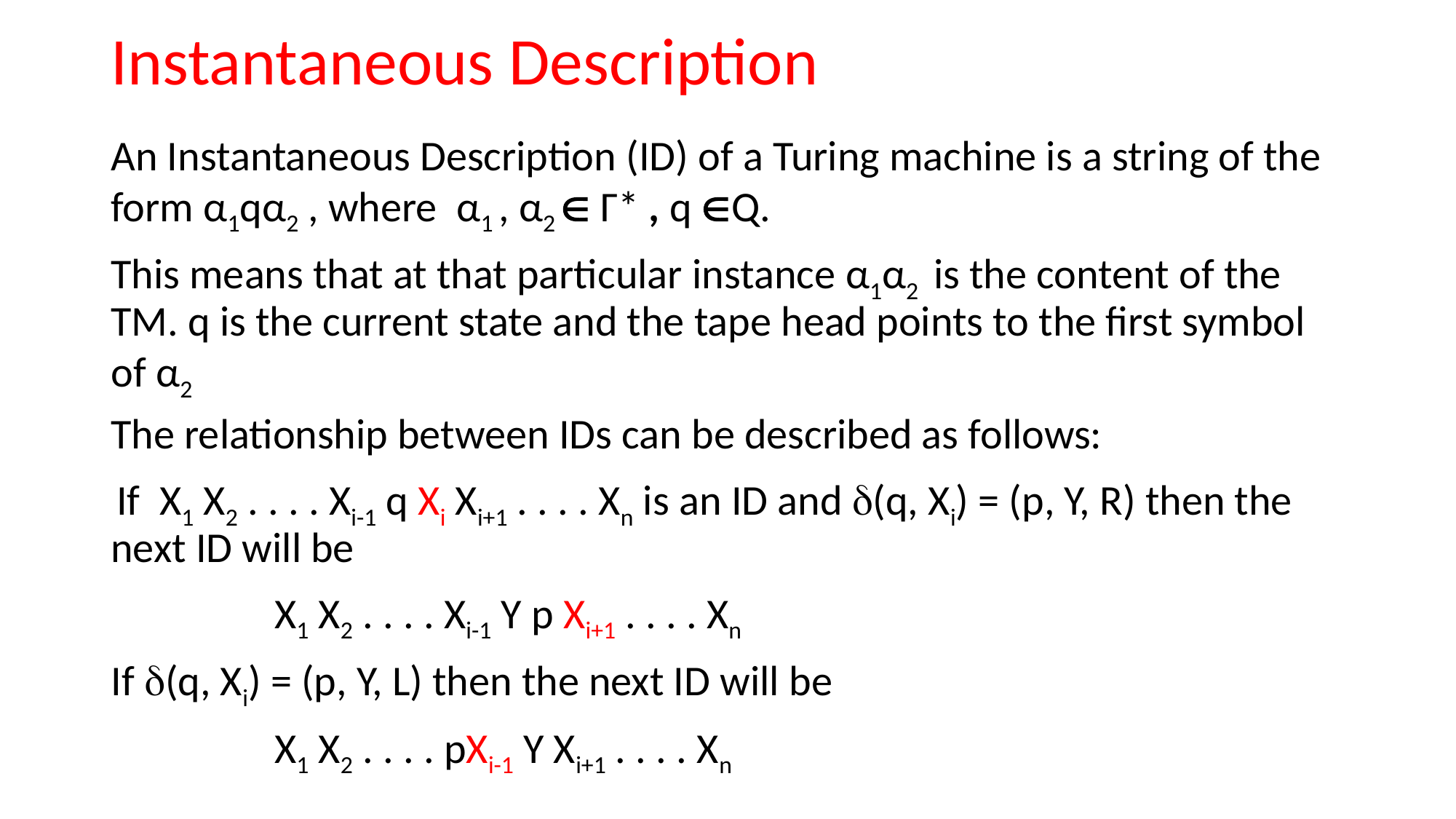

# Instantaneous Description
An Instantaneous Description (ID) of a Turing machine is a string of the form α1qα2 , where  α1 , α2 ∈ Γ* , q ∈Q.
This means that at that particular instance α1α2  is the content of the TM. q is the current state and the tape head points to the first symbol of α2
The relationship between IDs can be described as follows:
 If  X1 X2 . . . . Xi-1 q Xi Xi+1 . . . . Xn is an ID and δ(q, Xi) = (p, Y, R) then the next ID will be
                             X1 X2 . . . . Xi-1 Y p Xi+1 . . . . Xn
If δ(q, Xi) = (p, Y, L) then the next ID will be
                             X1 X2 . . . . pXi-1 Y Xi+1 . . . . Xn